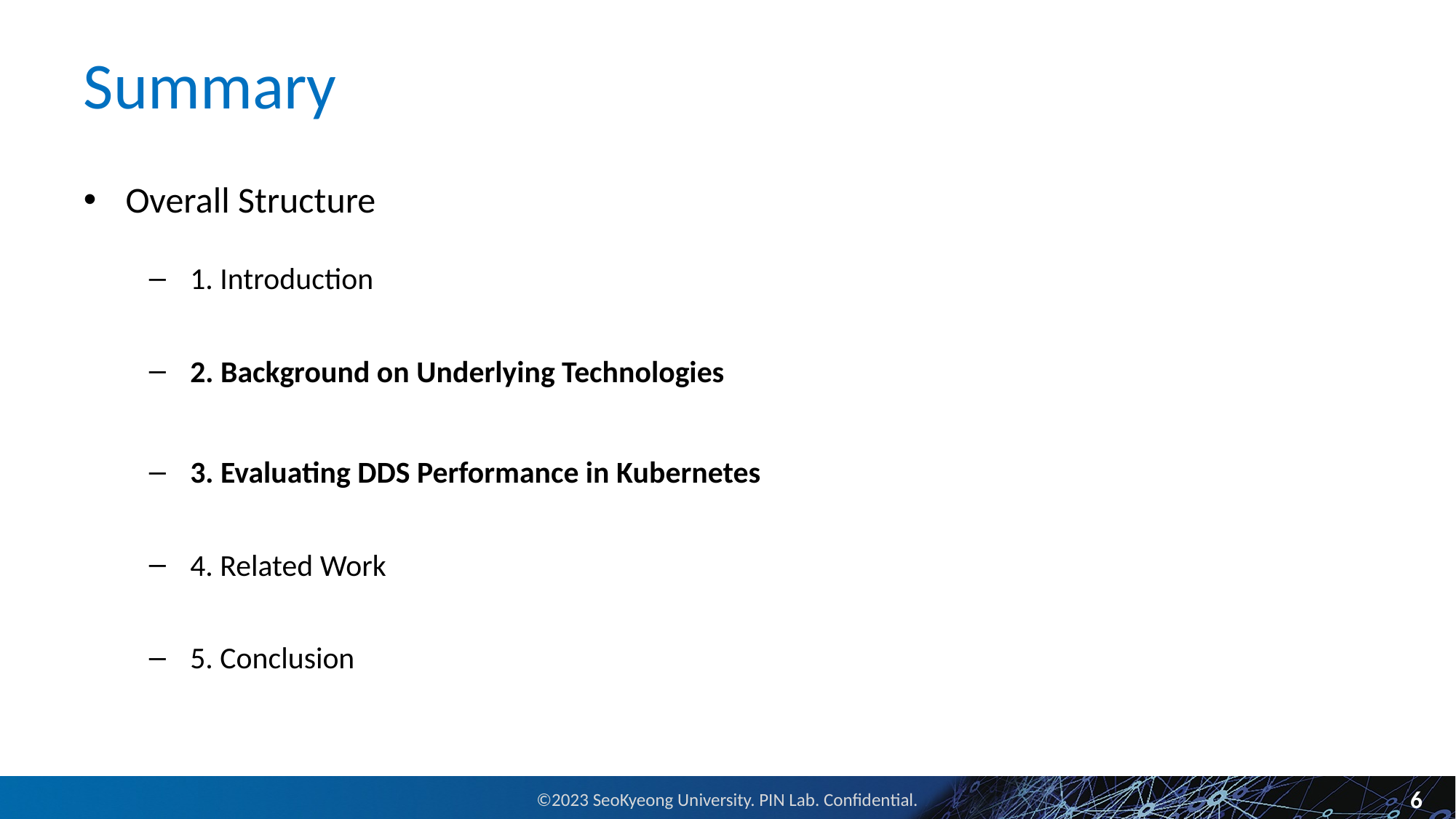

# Summary
Overall Structure

1. Introduction

2. Background on Underlying Technologies

3. Evaluating DDS Performance in Kubernetes

4. Related Work

5. Conclusion
6